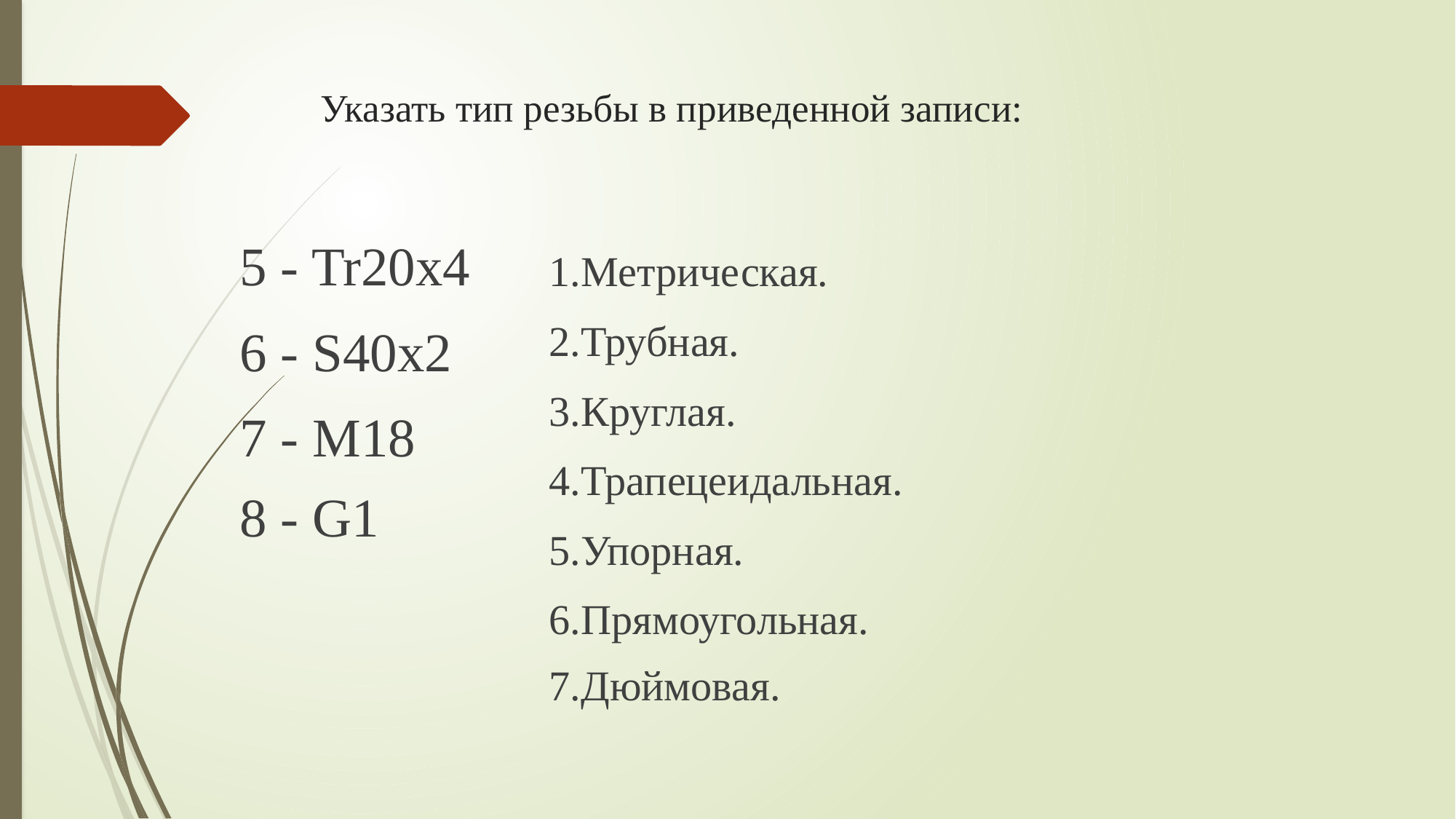

# Указать тип резьбы в приведенной записи:
5 - Tr20х4
6 - S40х2
7 - M18
8 - G1
1.Метрическая.
2.Трубная.
3.Круглая.
4.Трапецеидальная.
5.Упорная.
6.Прямоугольная.
7.Дюймовая.